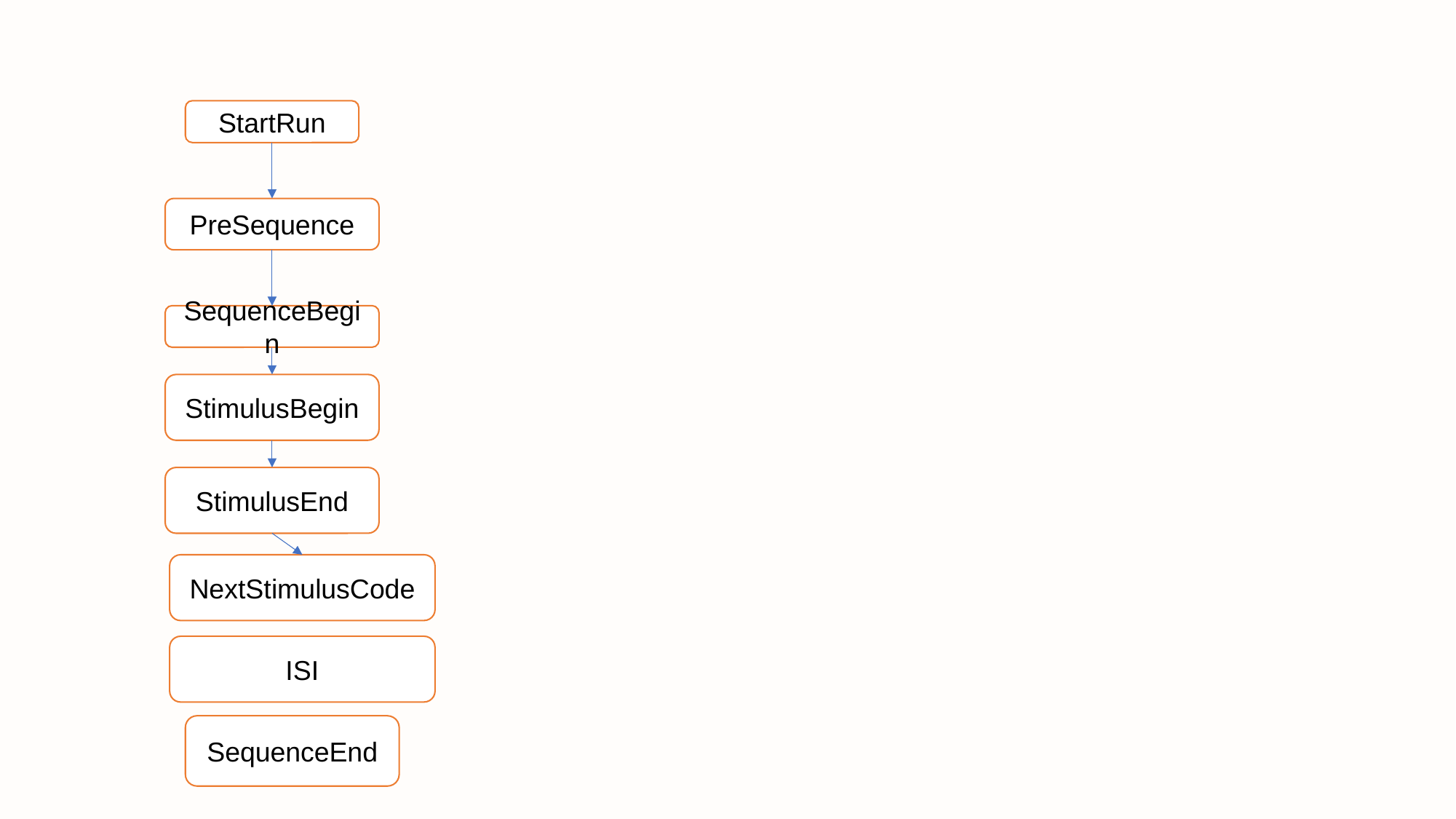

StartRun
PreSequence
SequenceBegin
StimulusBegin
StimulusEnd
NextStimulusCode
ISI
SequenceEnd